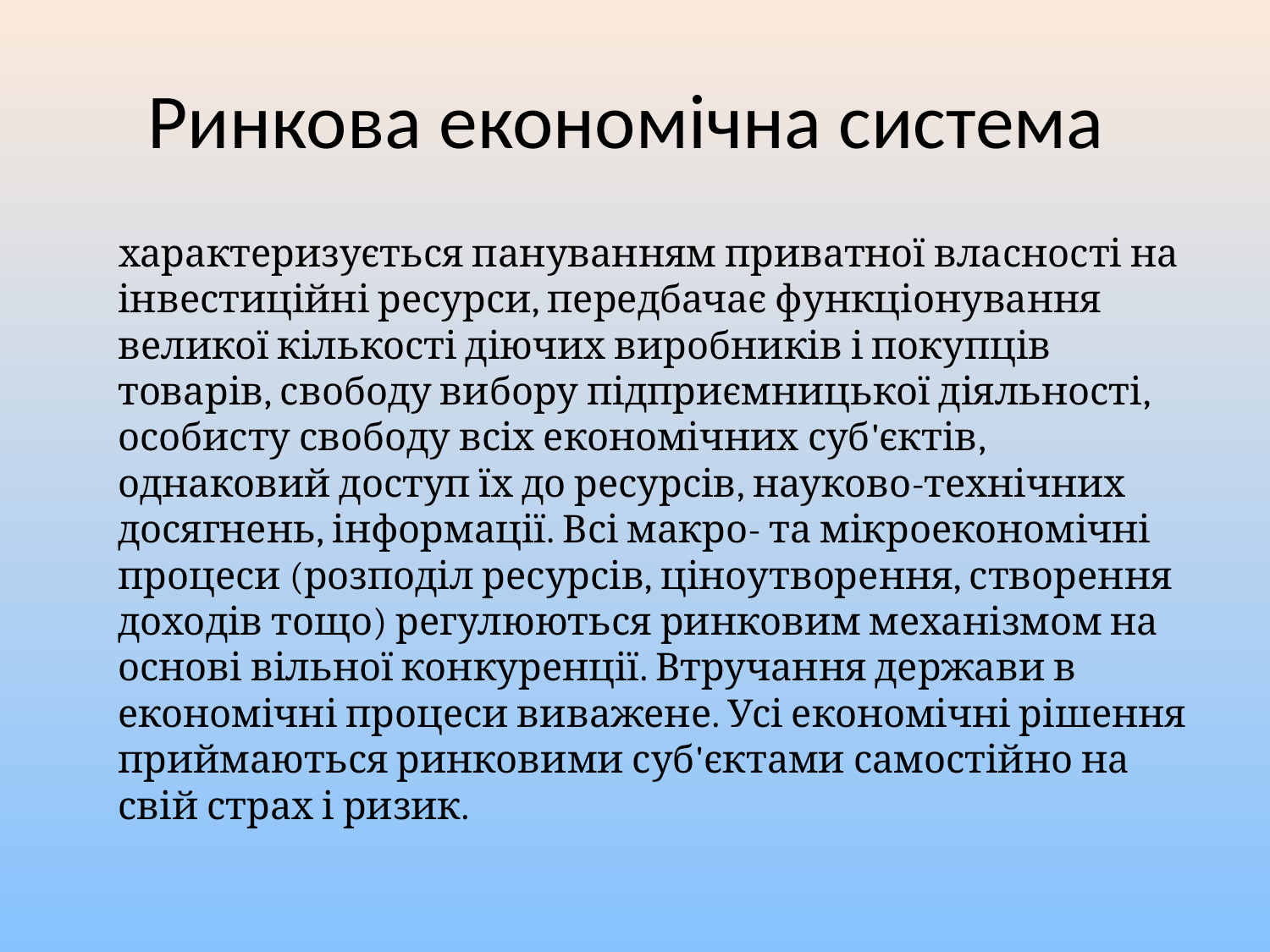

# Ринкова економічна система
     характеризується пануванням приватної власності на інвестиційні ресурси, передбачає функціонування великої кількості діючих виробників і покупців товарів, свободу вибору підприємницької діяльності, особисту свободу всіх економічних суб'єктів, однаковий доступ їх до ресурсів, науково-технічних досягнень, інформації. Всі макро- та мікроекономічні процеси (розподіл ресурсів, ціноутворення, створення доходів тощо) регулюються ринковим механізмом на основі вільної конкуренції. Втручання держави в економічні процеси виважене. Усі економічні рішення приймаються ринковими суб'єктами самостійно на свій страх і ризик.